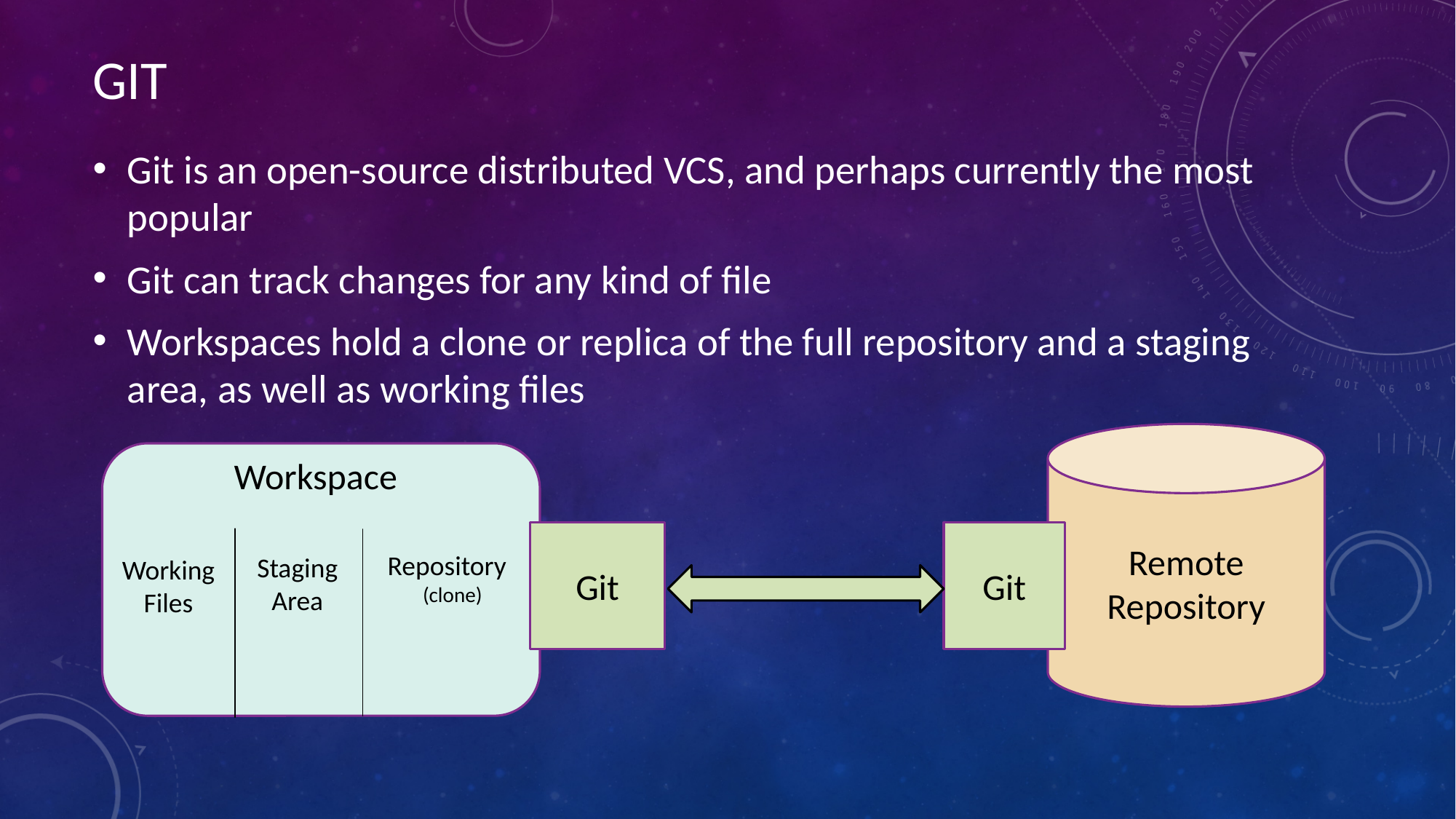

# GIT
Git is an open-source distributed VCS, and perhaps currently the most popular
Git can track changes for any kind of file
Workspaces hold a clone or replica of the full repository and a staging area, as well as working files

Remote
Repository

Workspace
Git
Git
Repository
(clone)
Staging Area
Working Files